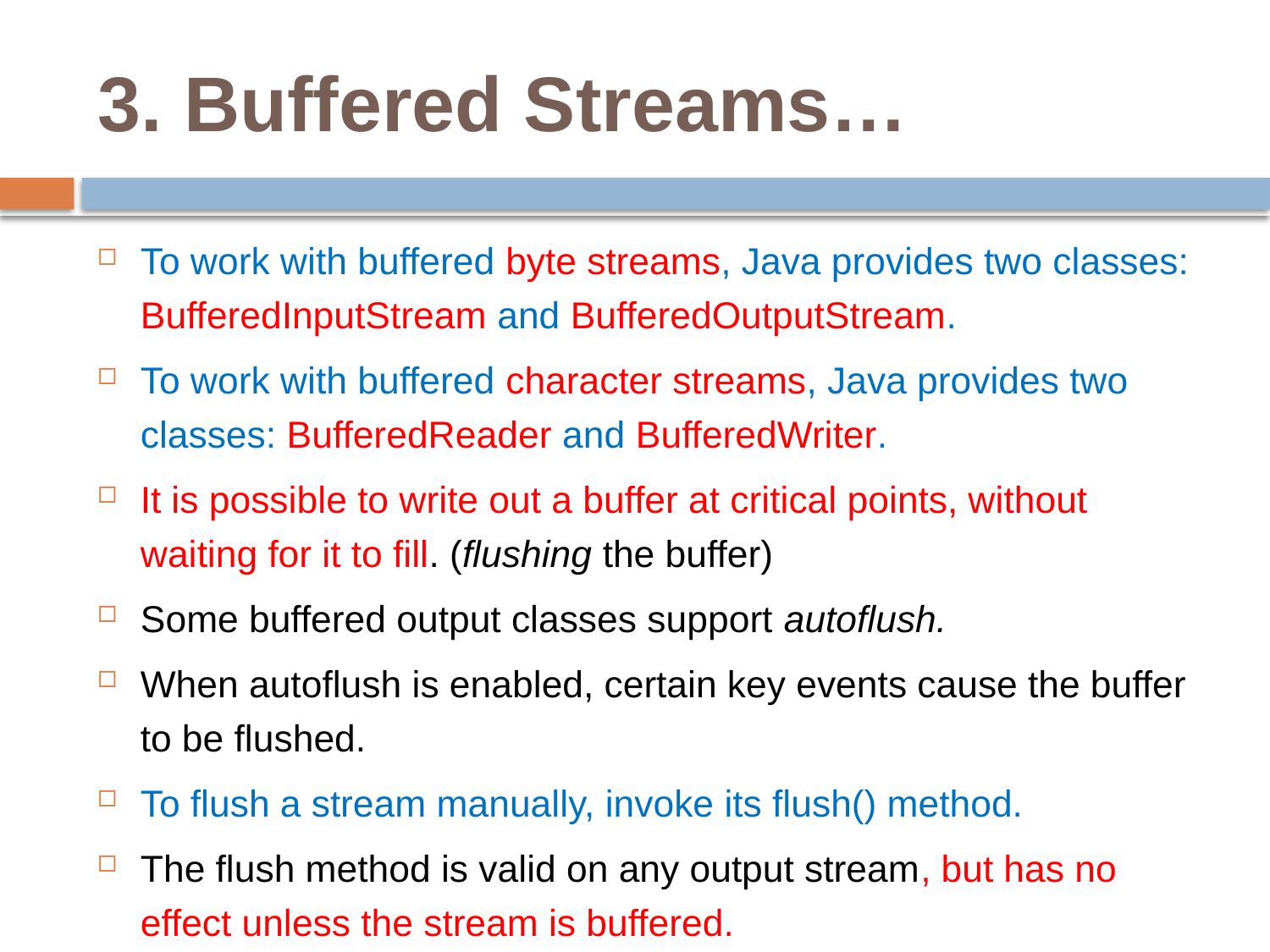

# 3. Buffered Streams…
To work with buffered byte streams, Java provides two classes: BufferedInputStream and BufferedOutputStream.
To work with buffered character streams, Java provides two classes: BufferedReader and BufferedWriter.
It is possible to write out a buffer at critical points, without waiting for it to fill. (flushing the buffer)
Some buffered output classes support autoflush.
When autoflush is enabled, certain key events cause the buffer to be flushed.
To flush a stream manually, invoke its flush() method.
The flush method is valid on any output stream, but has no effect unless the stream is buffered.